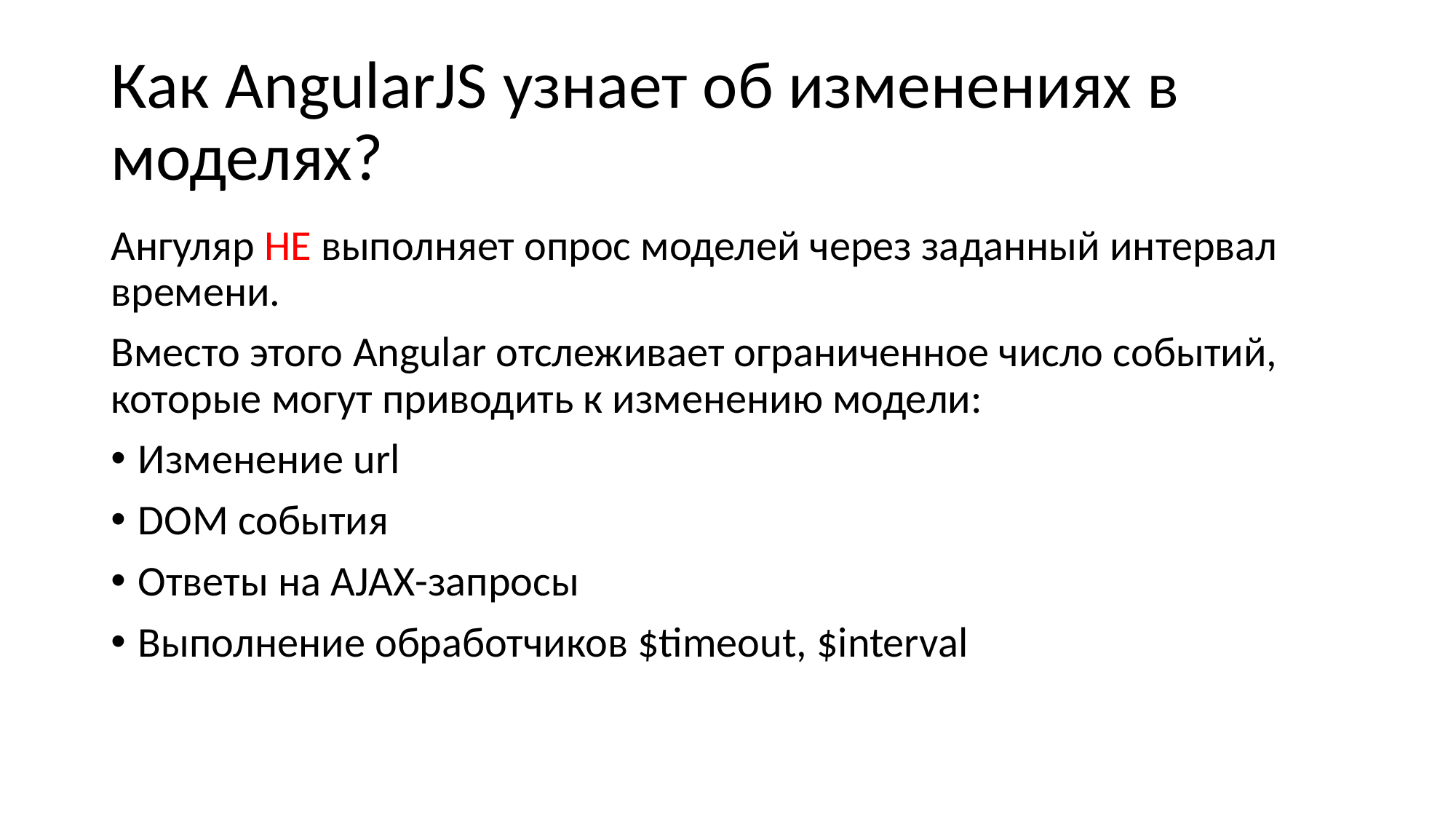

# Как AngularJS узнает об изменениях в моделях?
Ангуляр НЕ выполняет опрос моделей через заданный интервал времени.
Вместо этого Angular отслеживает ограниченное число событий, которые могут приводить к изменению модели:
Изменение url
DOM события
Ответы на AJAX-запросы
Выполнение обработчиков $timeout, $interval